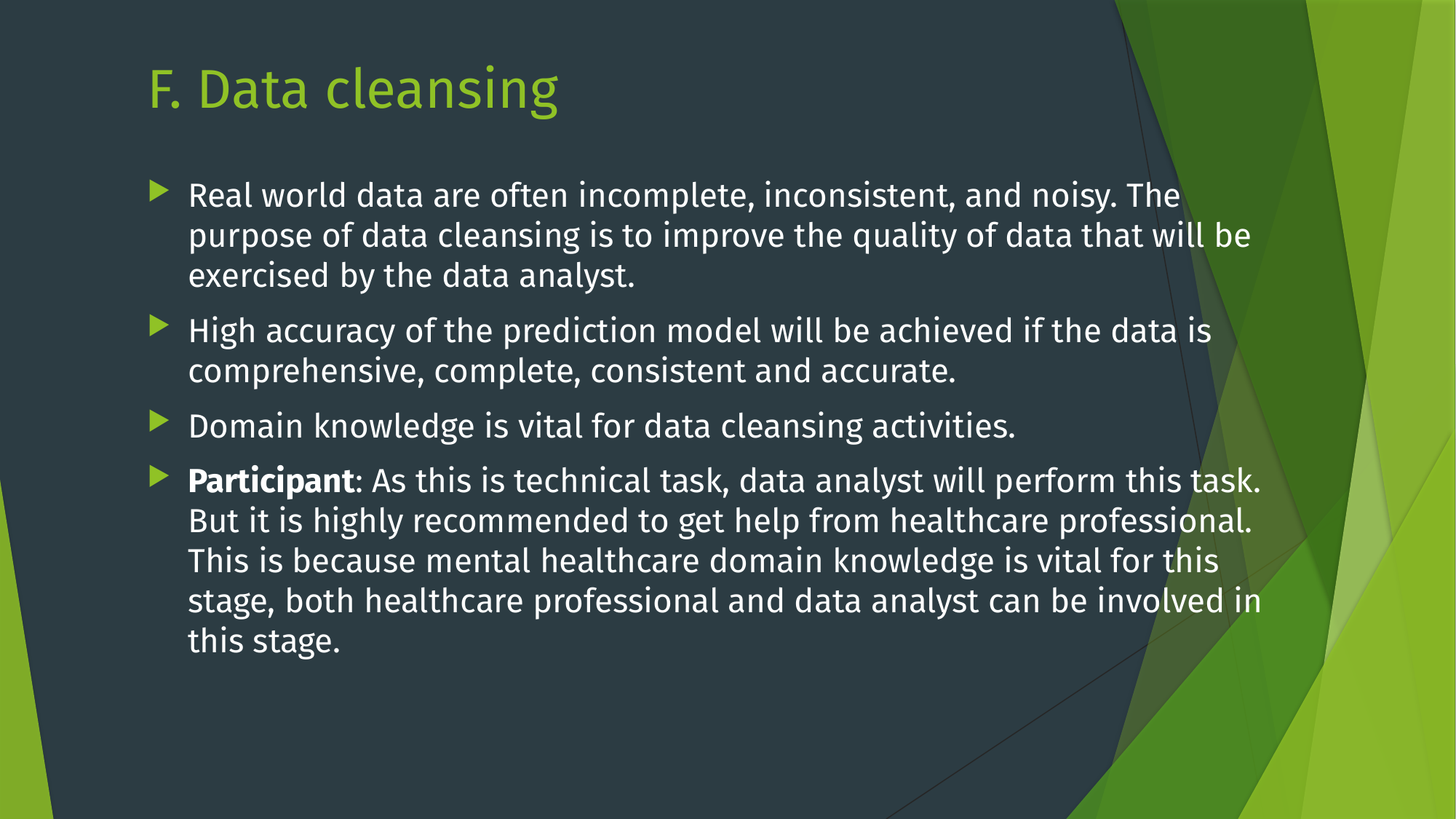

# F. Data cleansing
Real world data are often incomplete, inconsistent, and noisy. The purpose of data cleansing is to improve the quality of data that will be exercised by the data analyst.
High accuracy of the prediction model will be achieved if the data is comprehensive, complete, consistent and accurate.
Domain knowledge is vital for data cleansing activities.
Participant: As this is technical task, data analyst will perform this task. But it is highly recommended to get help from healthcare professional. This is because mental healthcare domain knowledge is vital for this stage, both healthcare professional and data analyst can be involved in this stage.